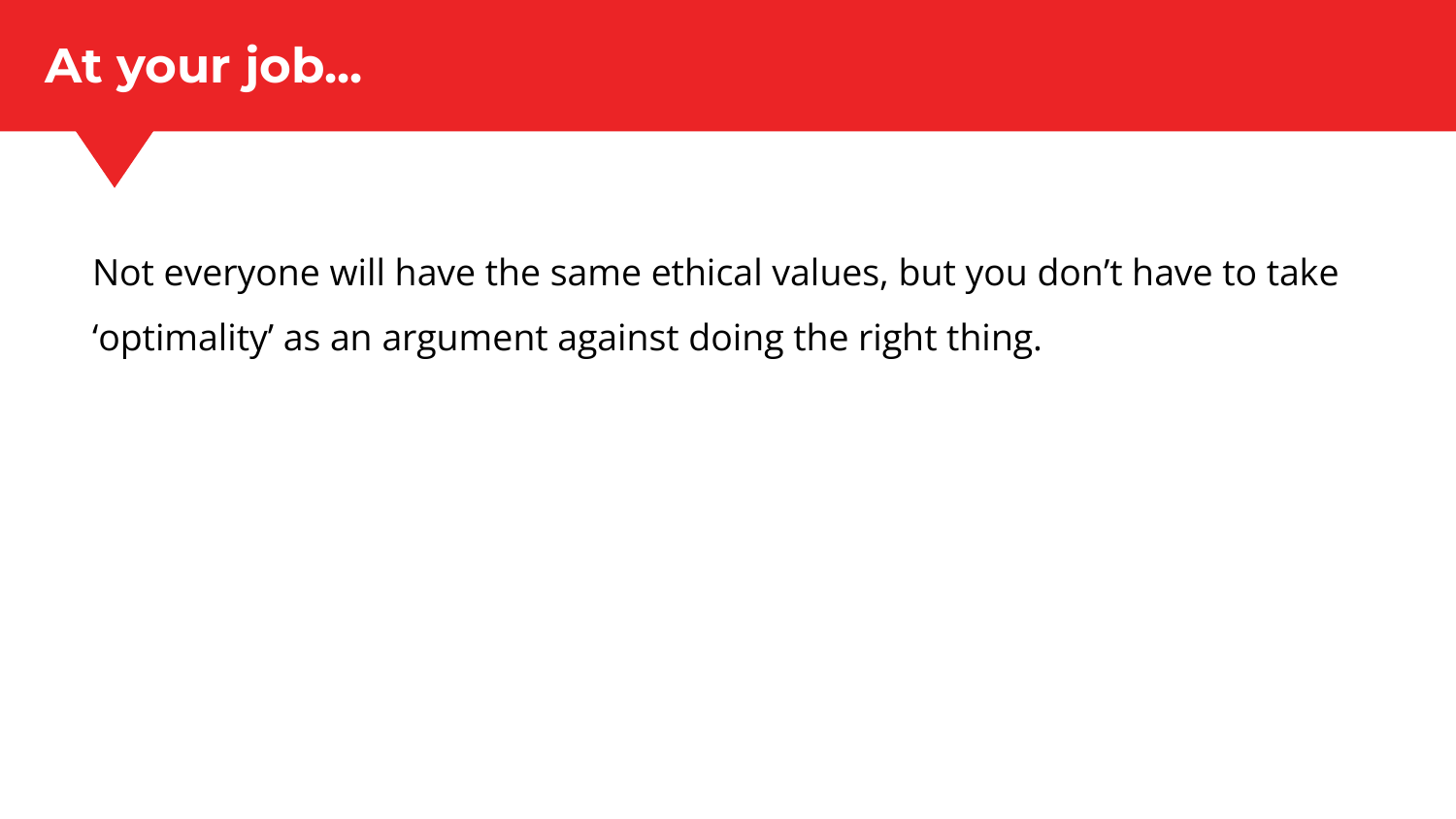

# At your job...
Not everyone will have the same ethical values, but you don’t have to take ‘optimality’ as an argument against doing the right thing.